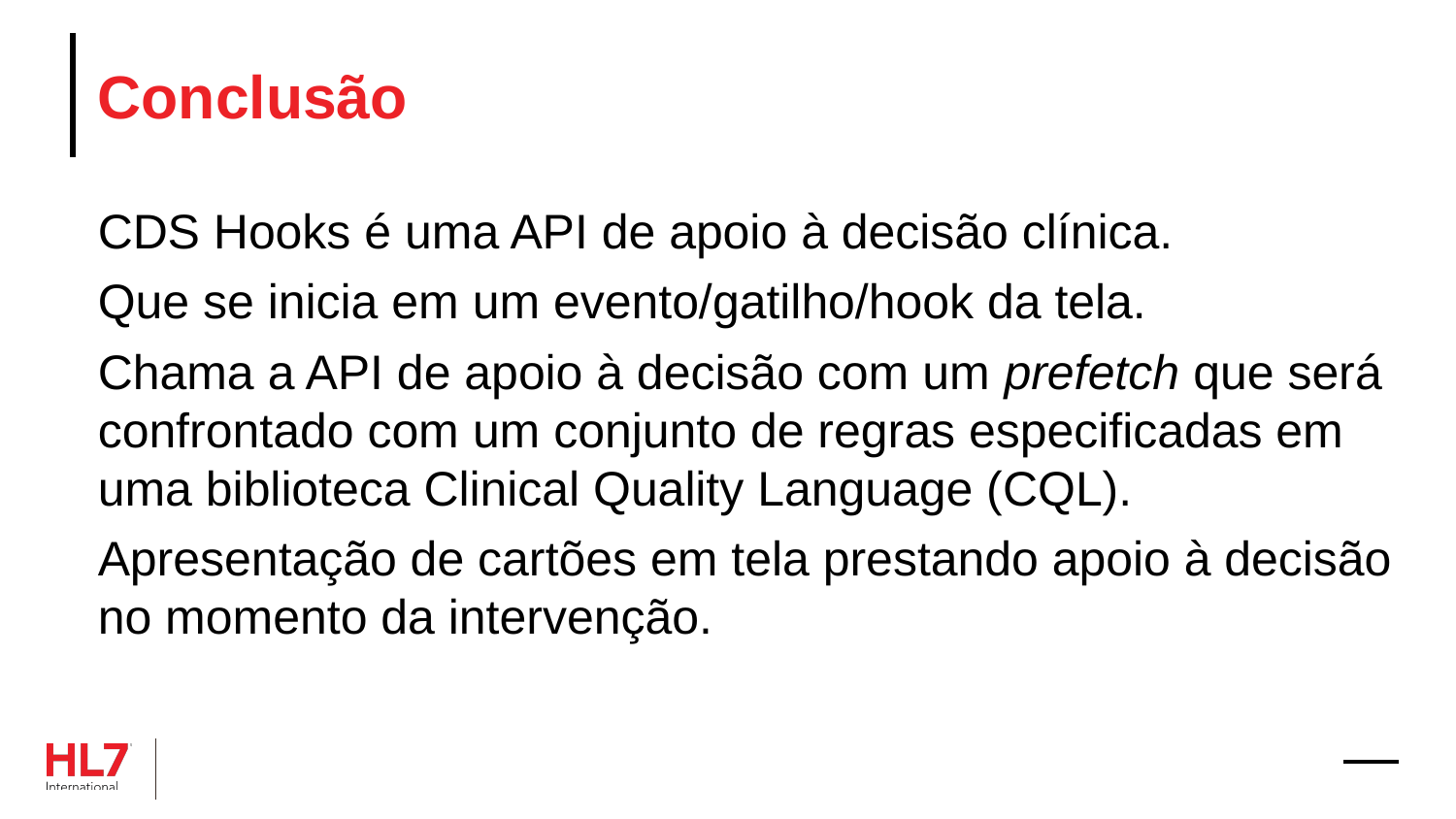

# Conclusão
CDS Hooks é uma API de apoio à decisão clínica.
Que se inicia em um evento/gatilho/hook da tela.
Chama a API de apoio à decisão com um prefetch que será confrontado com um conjunto de regras especificadas em uma biblioteca Clinical Quality Language (CQL).
Apresentação de cartões em tela prestando apoio à decisão no momento da intervenção.